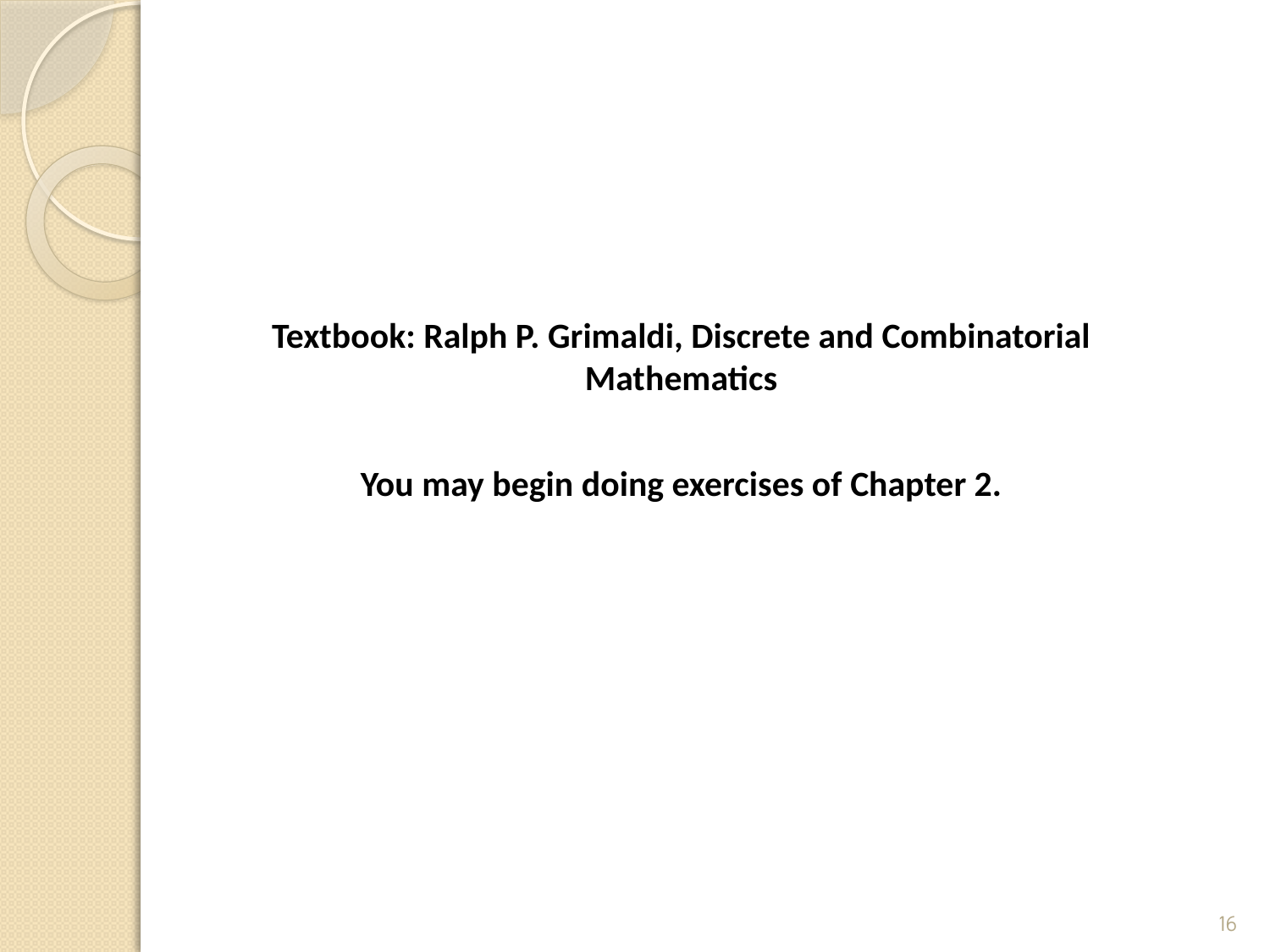

Textbook: Ralph P. Grimaldi, Discrete and Combinatorial Mathematics

You may begin doing exercises of Chapter 2.

16